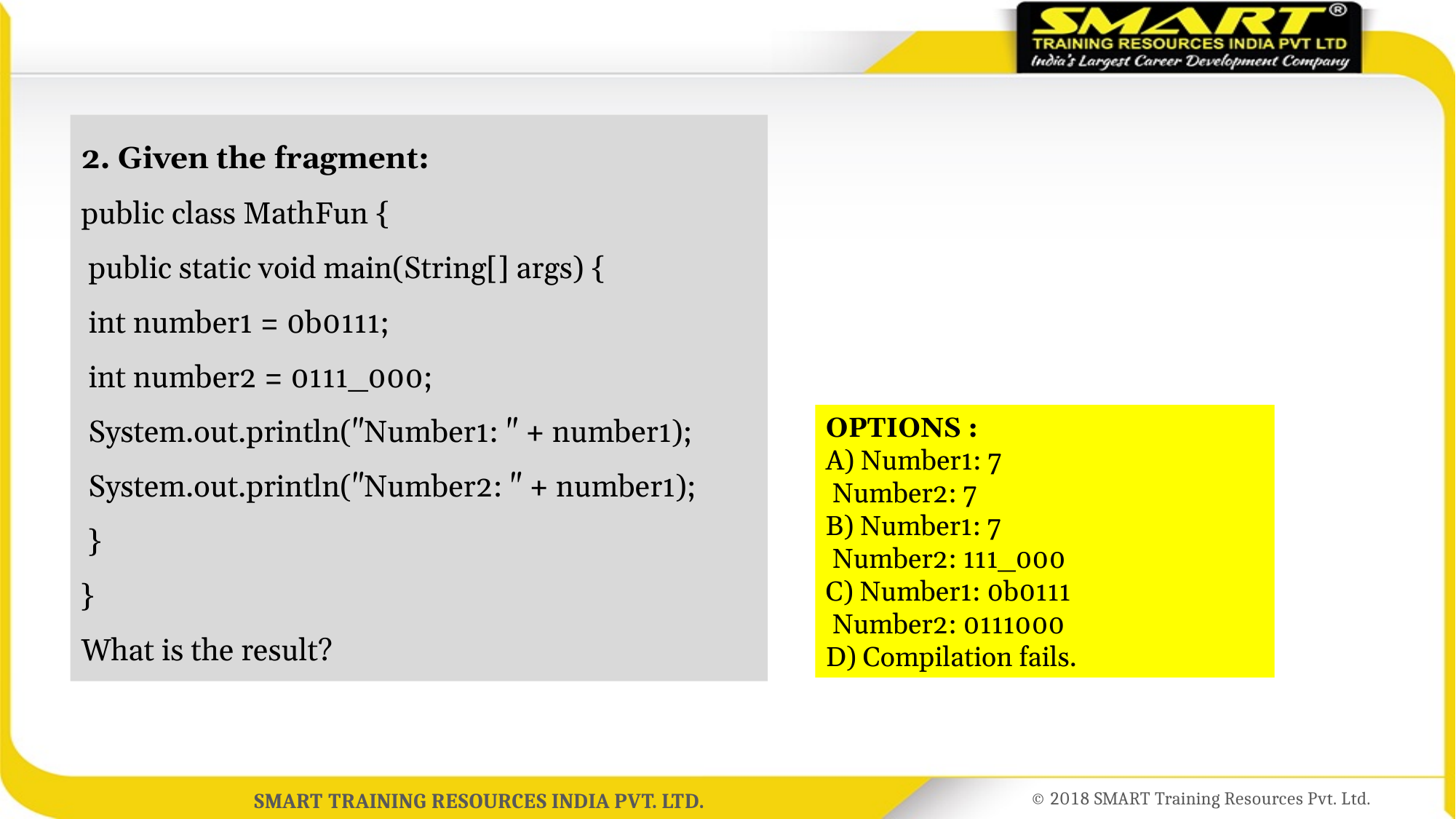

2. Given the fragment:
public class MathFun {
 public static void main(String[] args) {
 int number1 = 0b0111;
 int number2 = 0111_000;
 System.out.println("Number1: " + number1);
 System.out.println("Number2: " + number1);
 }
}
What is the result?

OPTIONS :
A) Number1: 7
 Number2: 7
B) Number1: 7
 Number2: 111_000
C) Number1: 0b0111
 Number2: 0111000
D) Compilation fails.